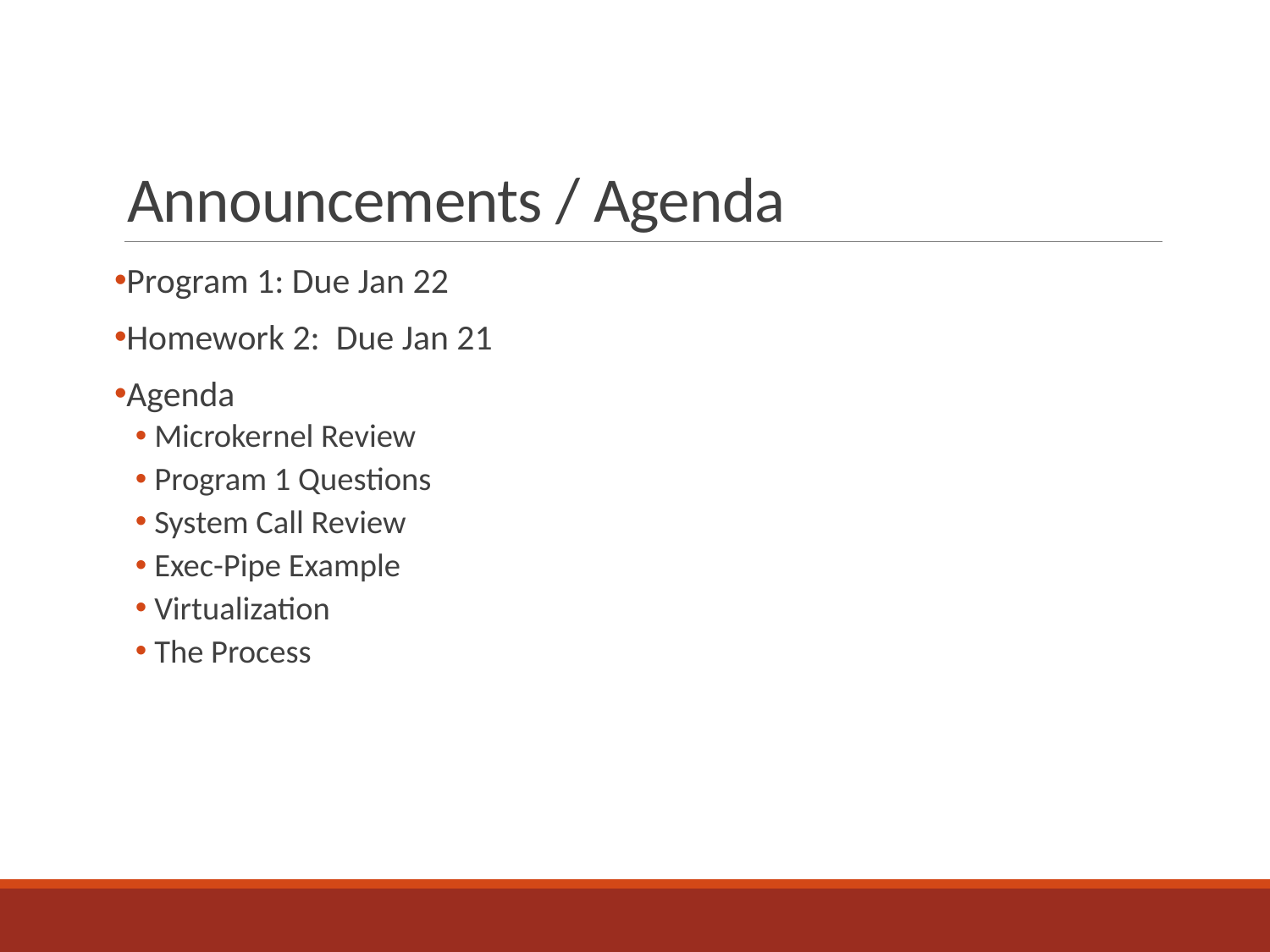

# Announcements / Agenda
Program 1: Due Jan 22
Homework 2:  Due Jan 21
Agenda
Microkernel Review
Program 1 Questions
System Call Review
Exec-Pipe Example
Virtualization
The Process